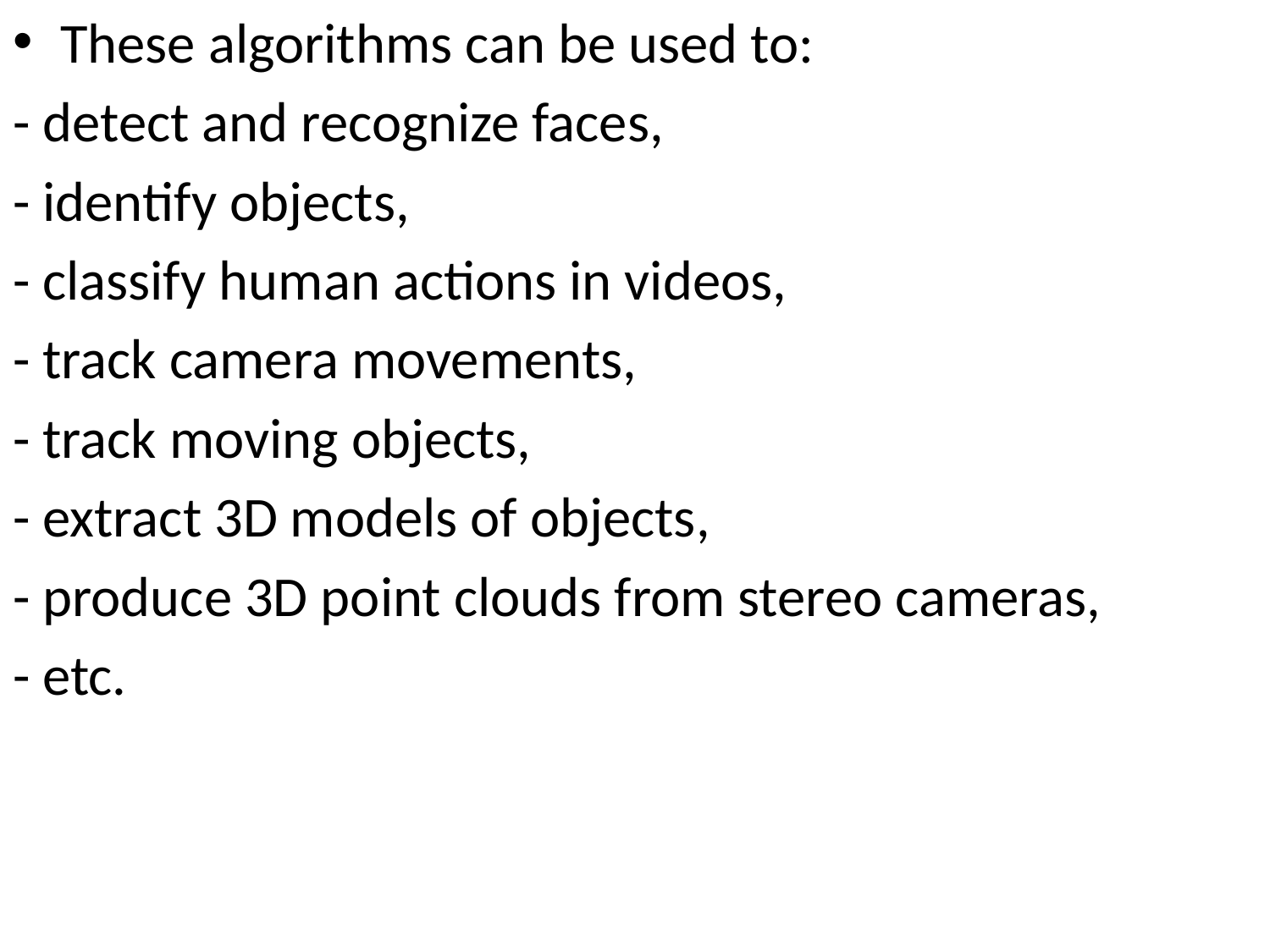

These algorithms can be used to:
- detect and recognize faces,
- identify objects,
- classify human actions in videos,
- track camera movements,
- track moving objects,
- extract 3D models of objects,
- produce 3D point clouds from stereo cameras,
- etc.